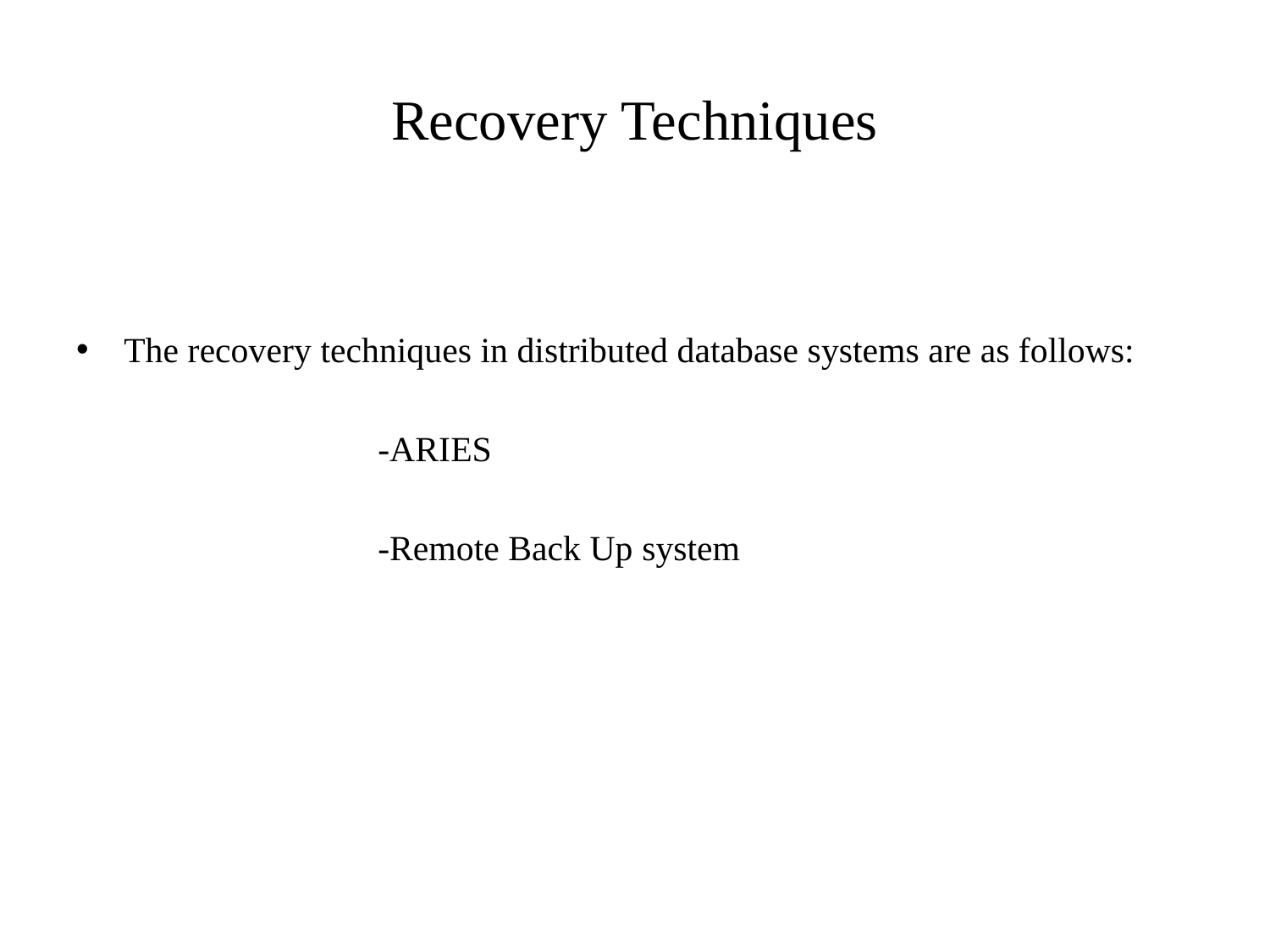

# Recovery Techniques

The recovery techniques in distributed database systems are as follows:

			-ARIES

			-Remote Back Up system